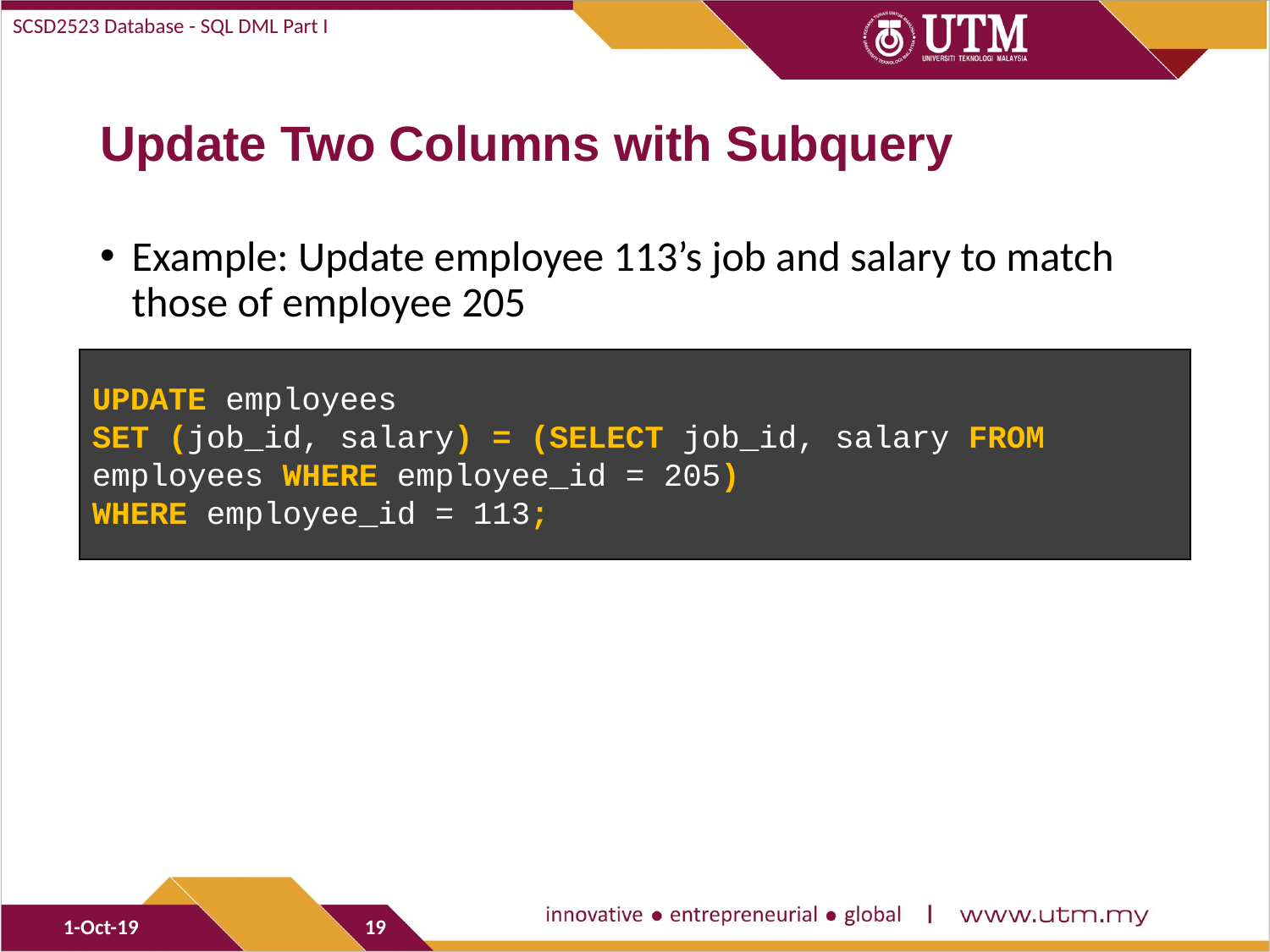

SCSD2523 Database - SQL DML Part I
# Update Two Columns with Subquery
Example: Update employee 113’s job and salary to match those of employee 205

UPDATE employees
SET (job_id, salary) = (SELECT job_id, salary FROM employees WHERE employee_id = 205)
WHERE employee_id = 113;

1-Oct-19
19